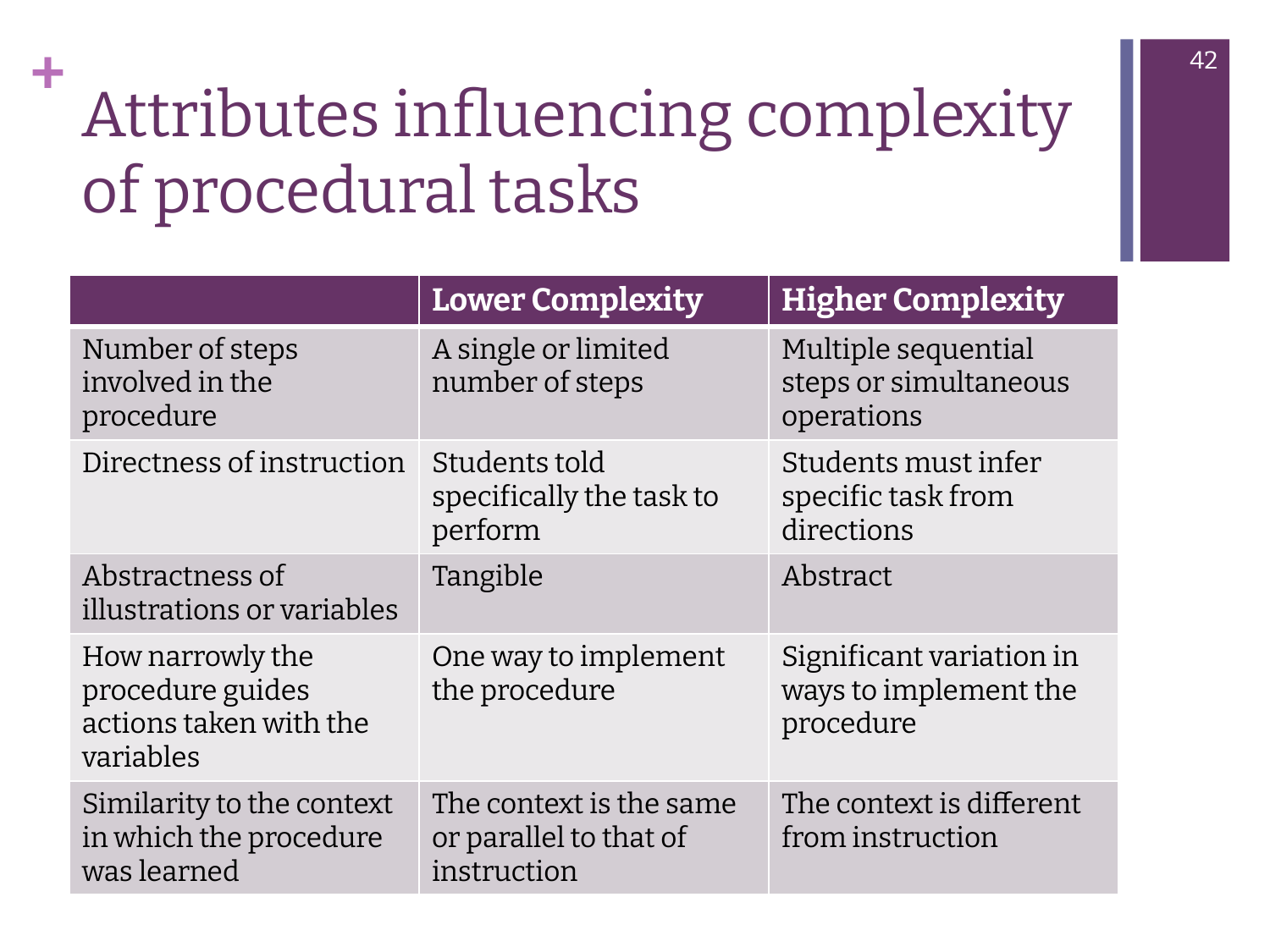

42
# Attributes influencing complexity of procedural tasks
|  | Lower Complexity | Higher Complexity |
| --- | --- | --- |
| Number of steps involved in the procedure | A single or limited number of steps | Multiple sequential steps or simultaneous operations |
| Directness of instruction | Students told specifically the task to perform | Students must infer specific task from directions |
| Abstractness of illustrations or variables | Tangible | Abstract |
| How narrowly the procedure guides actions taken with the variables | One way to implement the procedure | Significant variation in ways to implement the procedure |
| Similarity to the context in which the procedure was learned | The context is the same or parallel to that of instruction | The context is different from instruction |